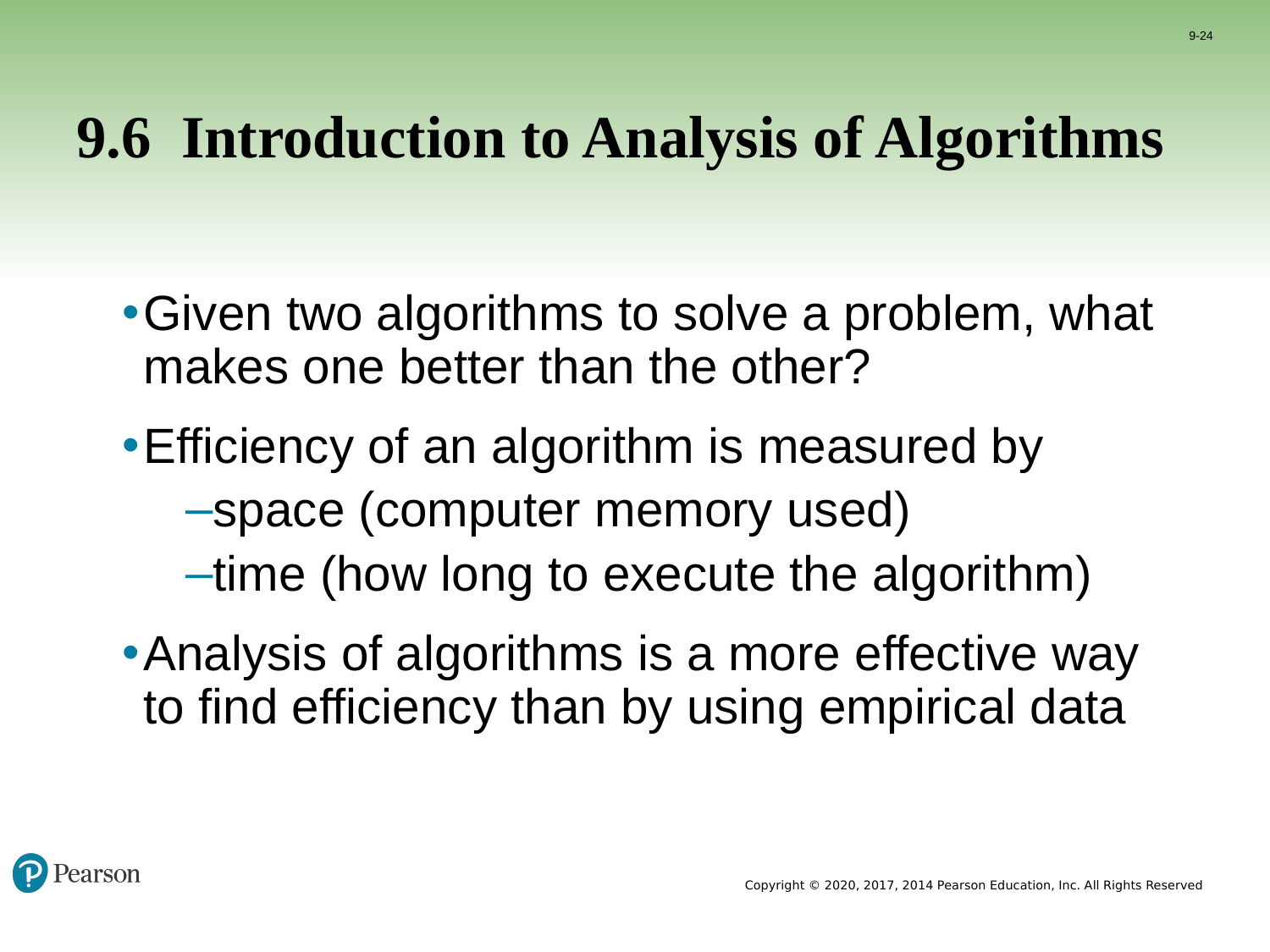

9-24
# 9.6  Introduction to Analysis of Algorithms
Given two algorithms to solve a problem, what makes one better than the other?
Efficiency of an algorithm is measured by
space (computer memory used)
time (how long to execute the algorithm)
Analysis of algorithms is a more effective way to find efficiency than by using empirical data